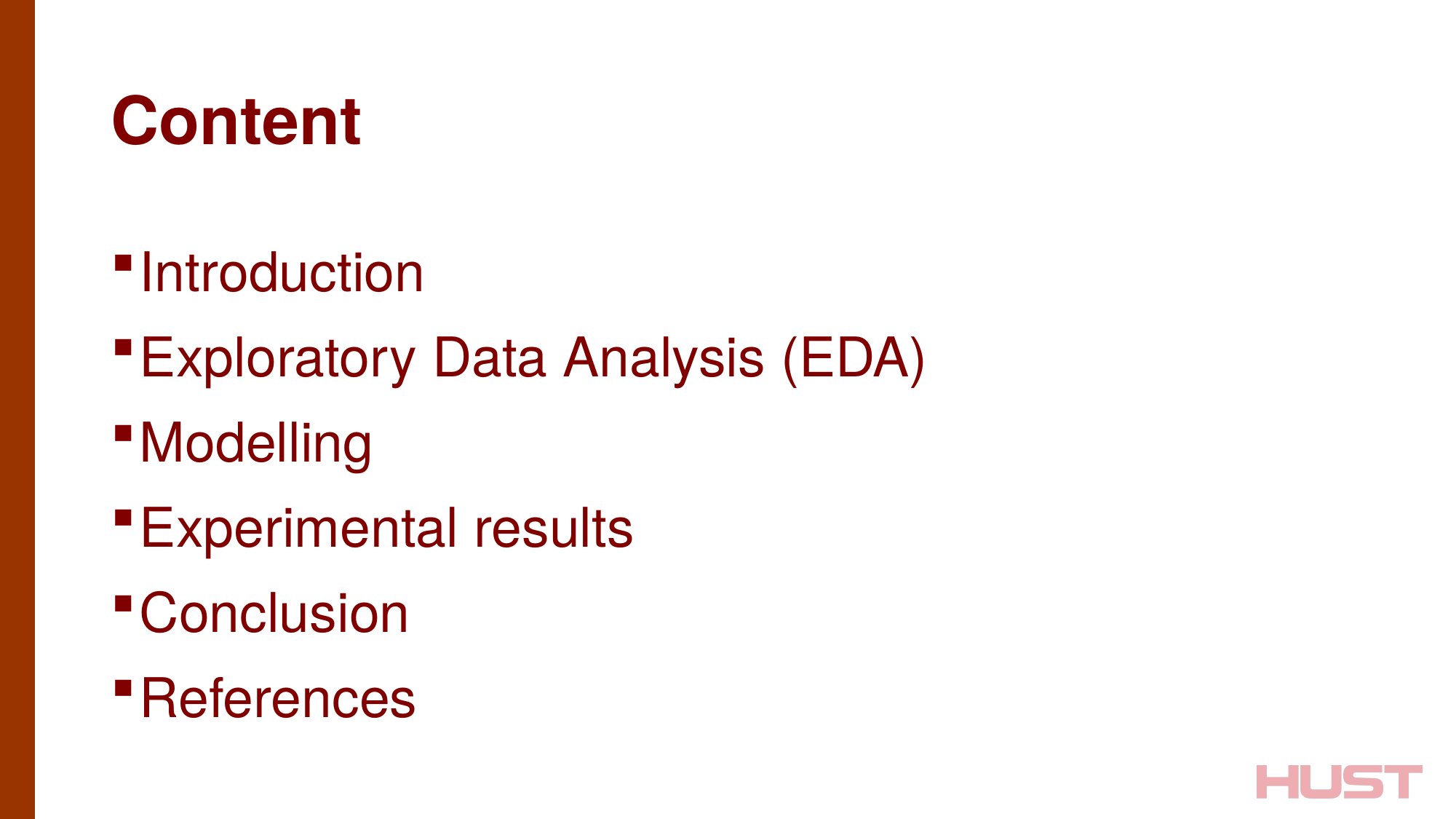

# Content
Introduction​
Exploratory Data Analysis (EDA)​
Modelling​
Experimental results
Conclusion
References